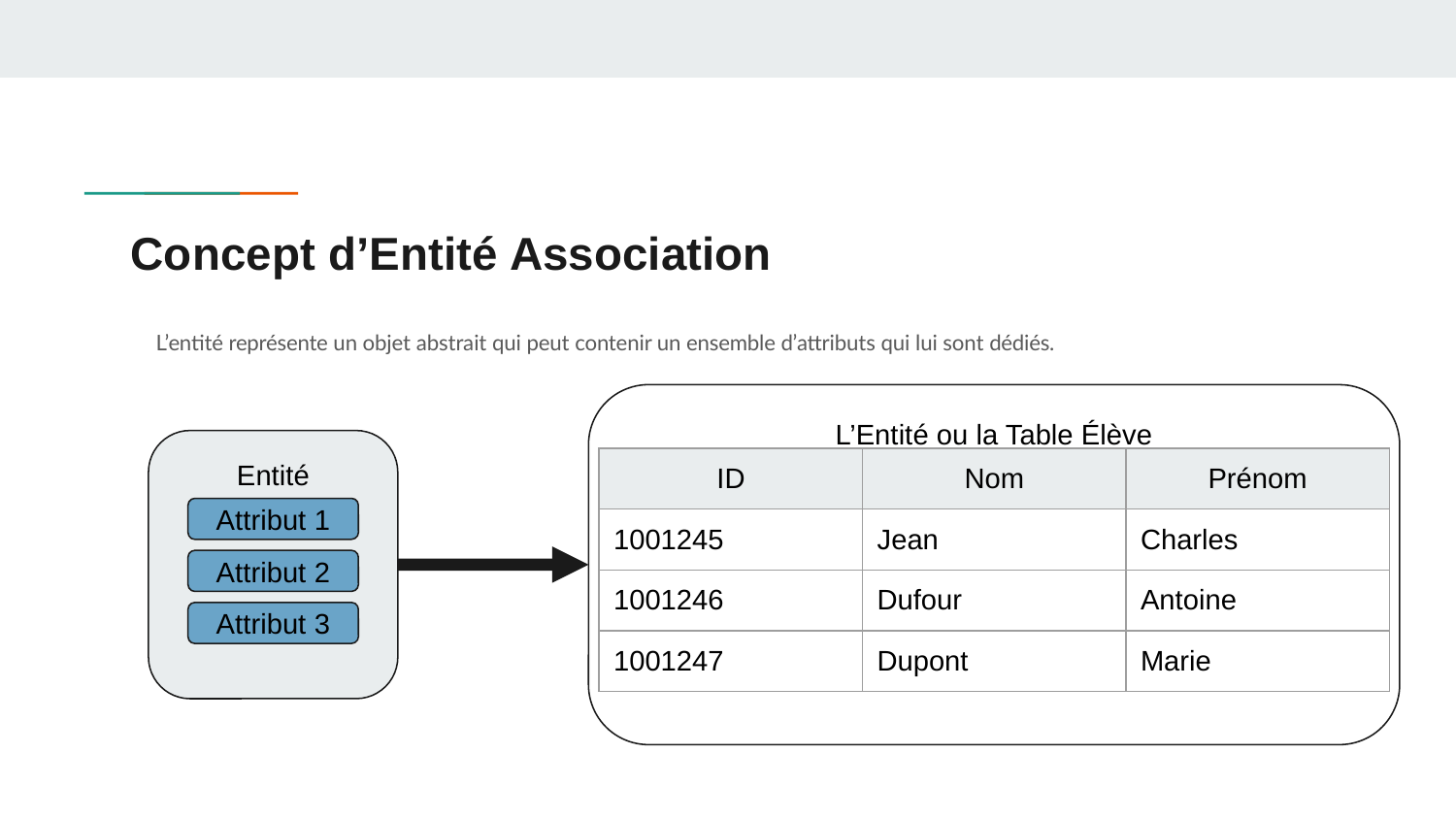

# Concept d’Entité Association
L’entité représente un objet abstrait qui peut contenir un ensemble d’attributs qui lui sont dédiés.
L’Entité ou la Table Élève
Entité
| ID | Nom | Prénom |
| --- | --- | --- |
| 1001245 | Jean | Charles |
| 1001246 | Dufour | Antoine |
| 1001247 | Dupont | Marie |
Attribut 1
Attribut 2
Attribut 3